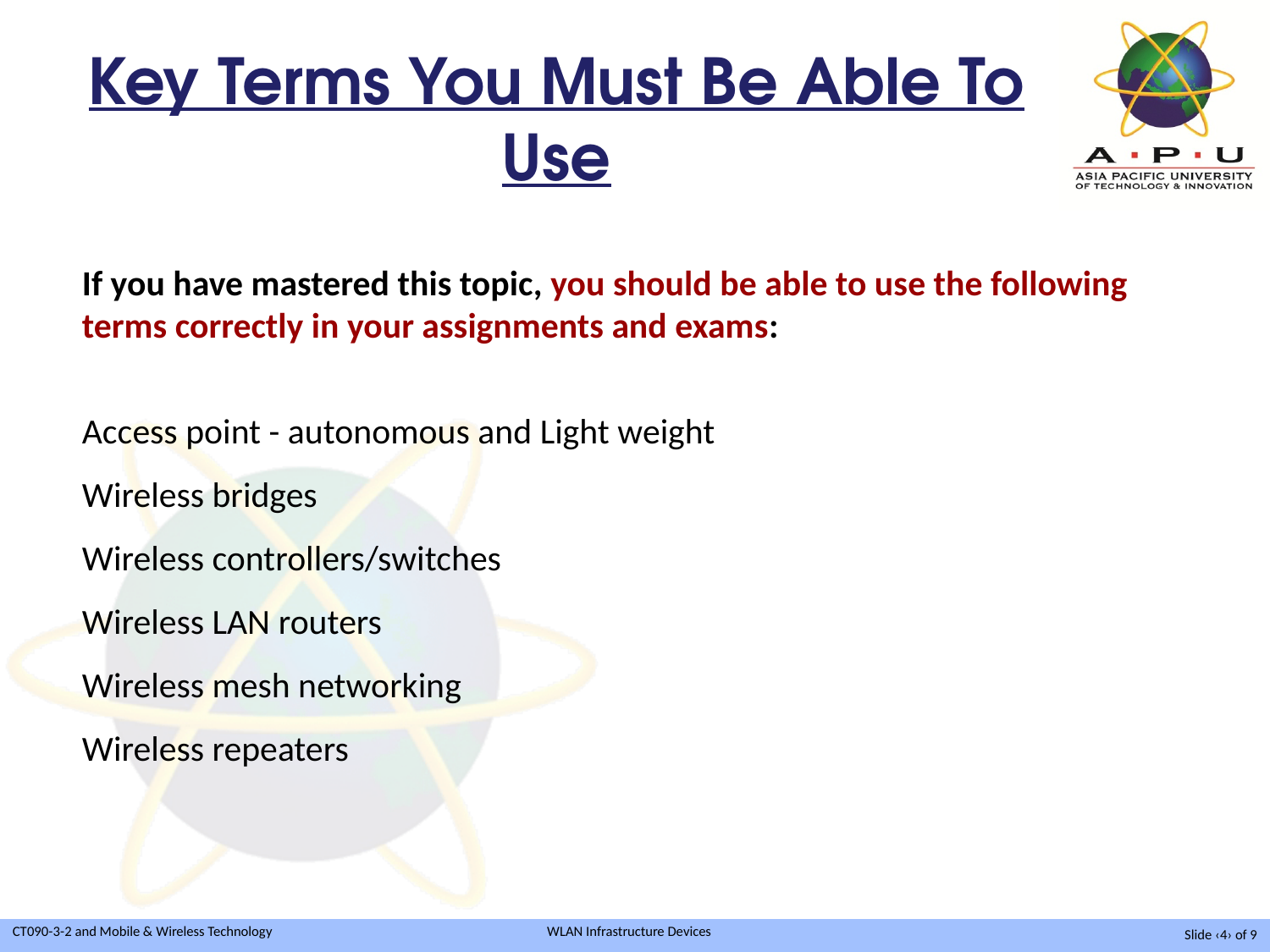

# Key Terms You Must Be Able To Use
If you have mastered this topic, you should be able to use the following terms correctly in your assignments and exams:

Access point - autonomous and Light weight
Wireless bridges
Wireless controllers/switches
Wireless LAN routers
Wireless mesh networking
Wireless repeaters
Slide ‹4› of 9